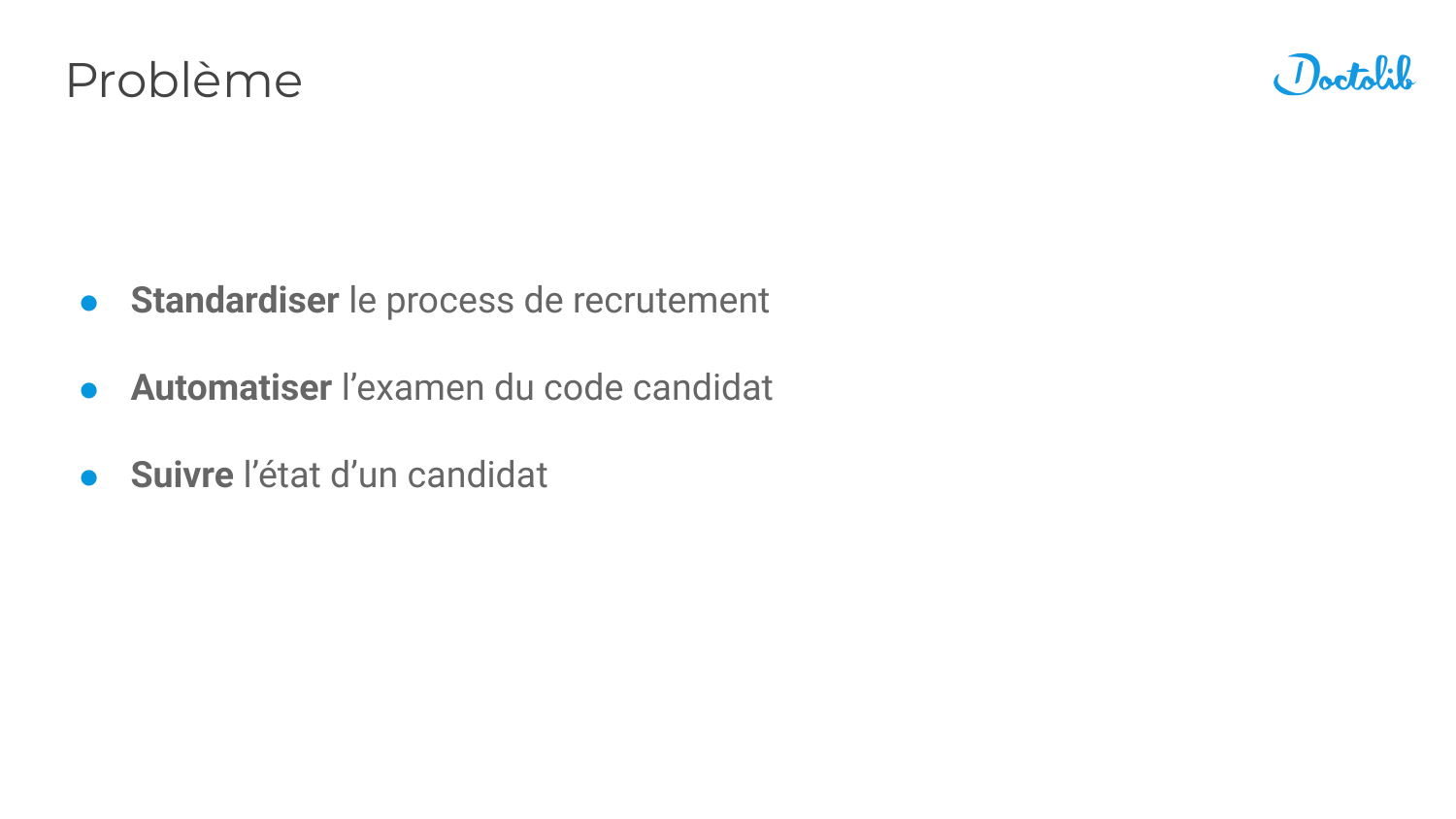

# Problème
Standardiser le process de recrutement
Automatiser l’examen du code candidat
Suivre l’état d’un candidat